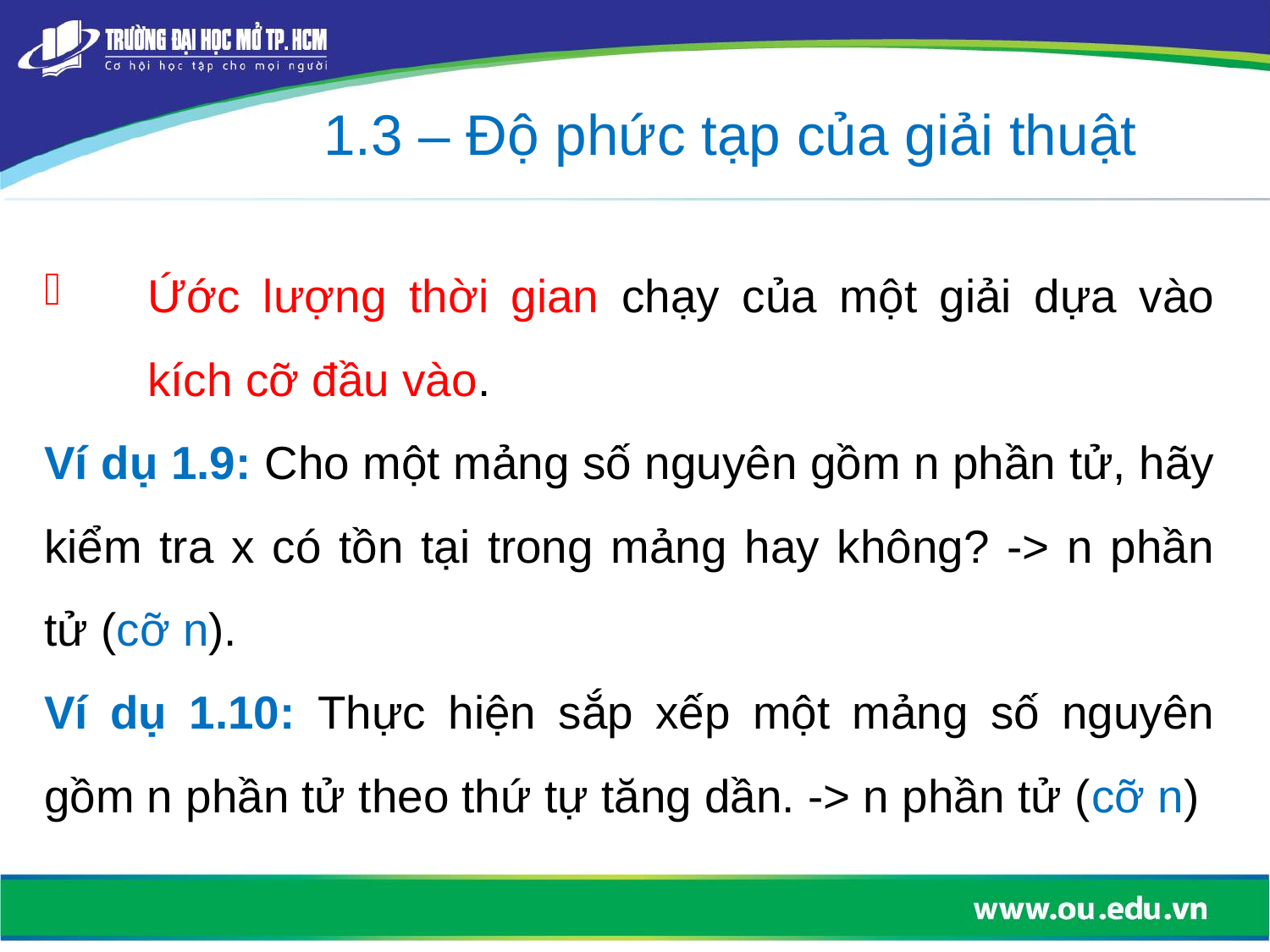

1.3 – Độ phức tạp của giải thuật
Ứớc lượng thời gian chạy của một giải dựa vào kích cỡ đầu vào.
Ví dụ 1.9: Cho một mảng số nguyên gồm n phần tử, hãy kiểm tra x có tồn tại trong mảng hay không? -> n phần tử (cỡ n).
Ví dụ 1.10: Thực hiện sắp xếp một mảng số nguyên gồm n phần tử theo thứ tự tăng dần. -> n phần tử (cỡ n)